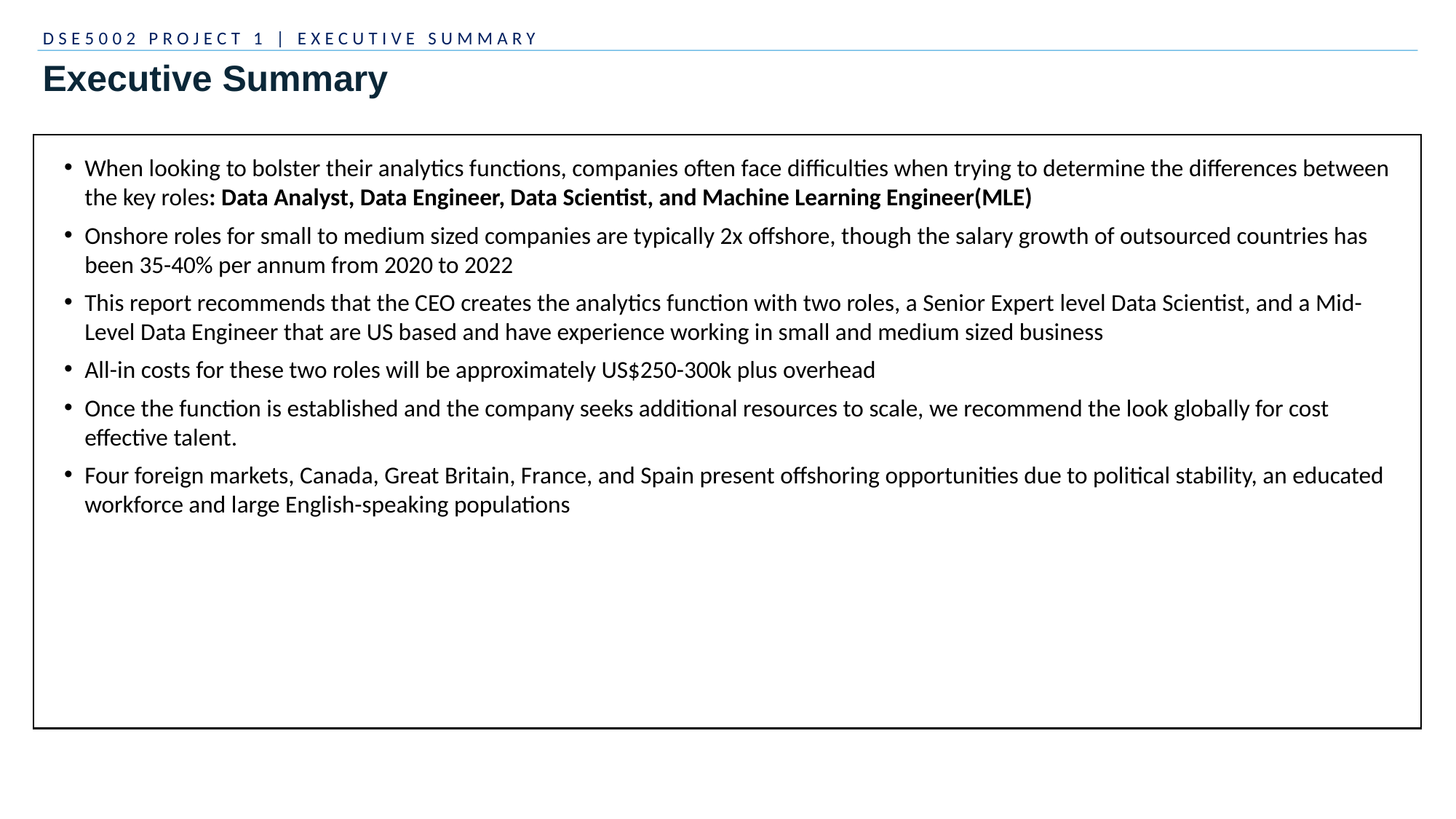

DSE5002 PROJECT 1 | EXECUTIVE SUMMARY
# Executive Summary

When looking to bolster their analytics functions, companies often face difficulties when trying to determine the differences between the key roles: Data Analyst, Data Engineer, Data Scientist, and Machine Learning Engineer(MLE)
Onshore roles for small to medium sized companies are typically 2x offshore, though the salary growth of outsourced countries has been 35-40% per annum from 2020 to 2022
This report recommends that the CEO creates the analytics function with two roles, a Senior Expert level Data Scientist, and a Mid-Level Data Engineer that are US based and have experience working in small and medium sized business
All-in costs for these two roles will be approximately US$250-300k plus overhead
Once the function is established and the company seeks additional resources to scale, we recommend the look globally for cost effective talent.
Four foreign markets, Canada, Great Britain, France, and Spain present offshoring opportunities due to political stability, an educated workforce and large English-speaking populations